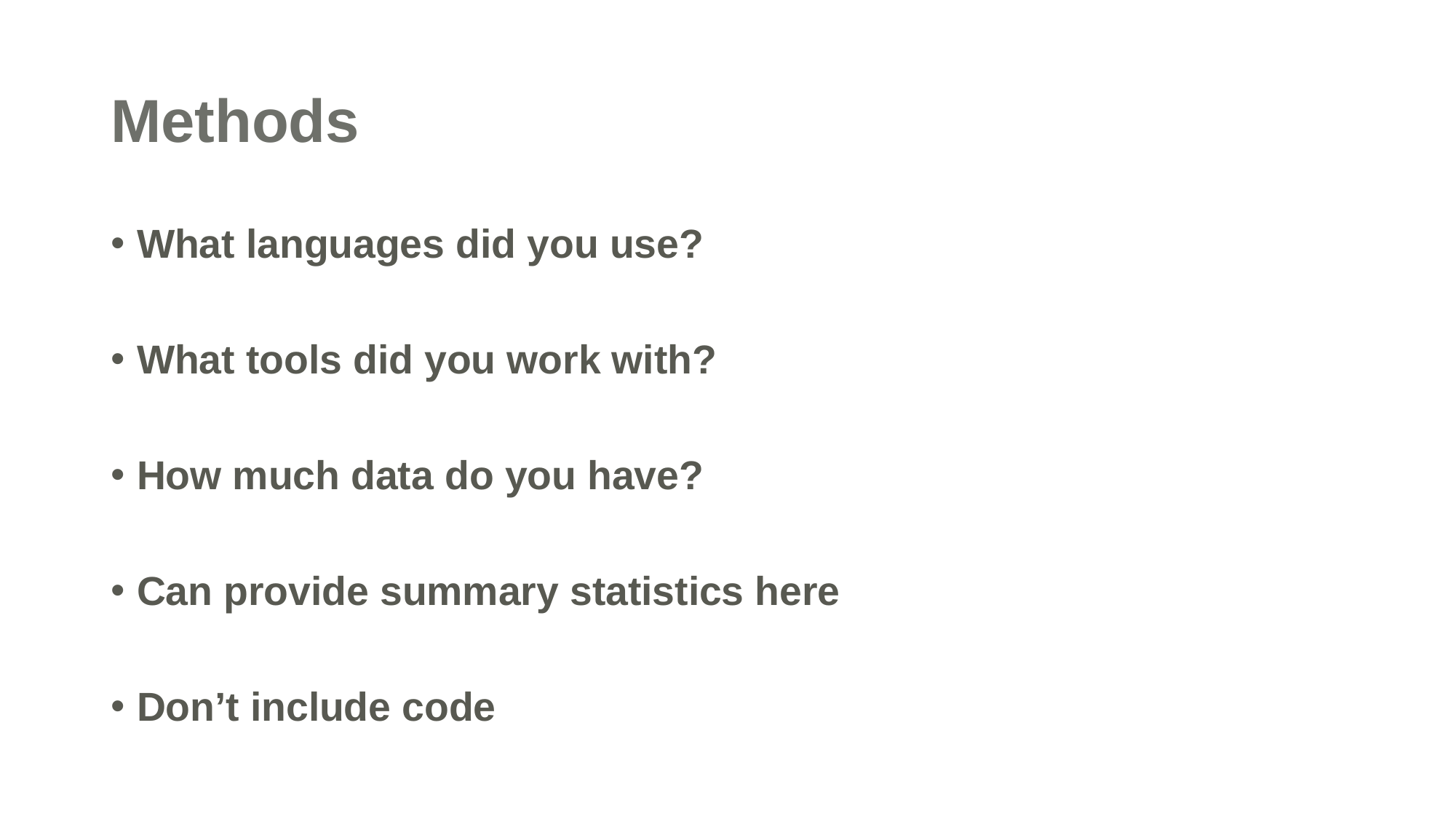

# Methods
What languages did you use?

What tools did you work with?

How much data do you have?

Can provide summary statistics here

Don’t include code